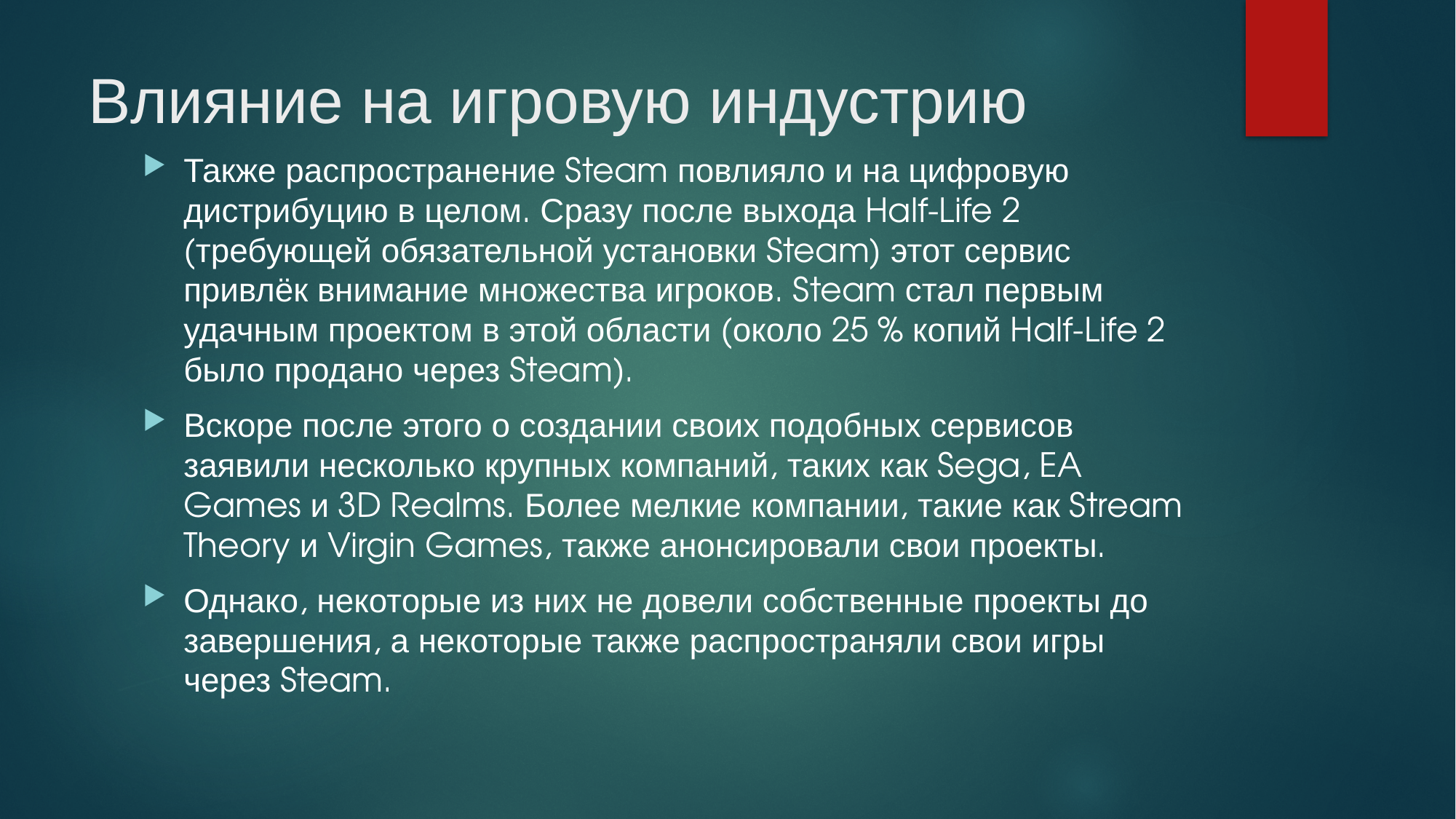

# Влияние на игровую индустрию
Также распространение Steam повлияло и на цифровую дистрибуцию в целом. Сразу после выхода Half-Life 2 (требующей обязательной установки Steam) этот сервис привлёк внимание множества игроков. Steam стал первым удачным проектом в этой области (около 25 % копий Half-Life 2 было продано через Steam).
Вскоре после этого о создании своих подобных сервисов заявили несколько крупных компаний, таких как Sega, EA Games и 3D Realms. Более мелкие компании, такие как Stream Theory и Virgin Games, также анонсировали свои проекты.
Однако, некоторые из них не довели собственные проекты до завершения, а некоторые также распространяли свои игры через Steam.